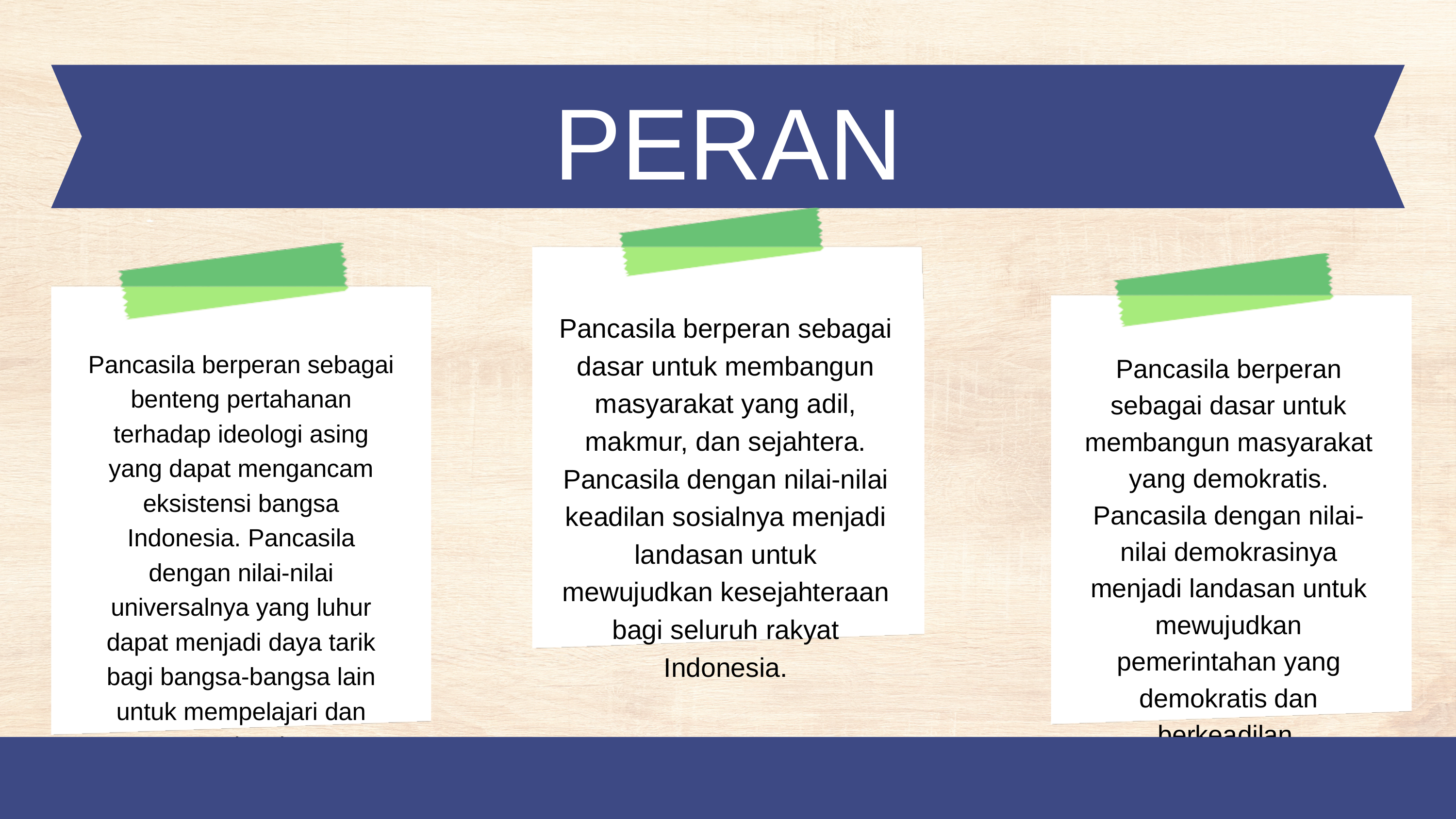

PERAN

Pancasila berperan sebagai dasar untuk membangun masyarakat yang adil, makmur, dan sejahtera. Pancasila dengan nilai-nilai keadilan sosialnya menjadi landasan untuk mewujudkan kesejahteraan bagi seluruh rakyat Indonesia.

Pancasila berperan sebagai benteng pertahanan terhadap ideologi asing yang dapat mengancam eksistensi bangsa Indonesia. Pancasila dengan nilai-nilai universalnya yang luhur dapat menjadi daya tarik bagi bangsa-bangsa lain untuk mempelajari dan mengadopsinya.

Pancasila berperan sebagai dasar untuk membangun masyarakat yang demokratis. Pancasila dengan nilai-nilai demokrasinya menjadi landasan untuk mewujudkan pemerintahan yang demokratis dan berkeadilan.